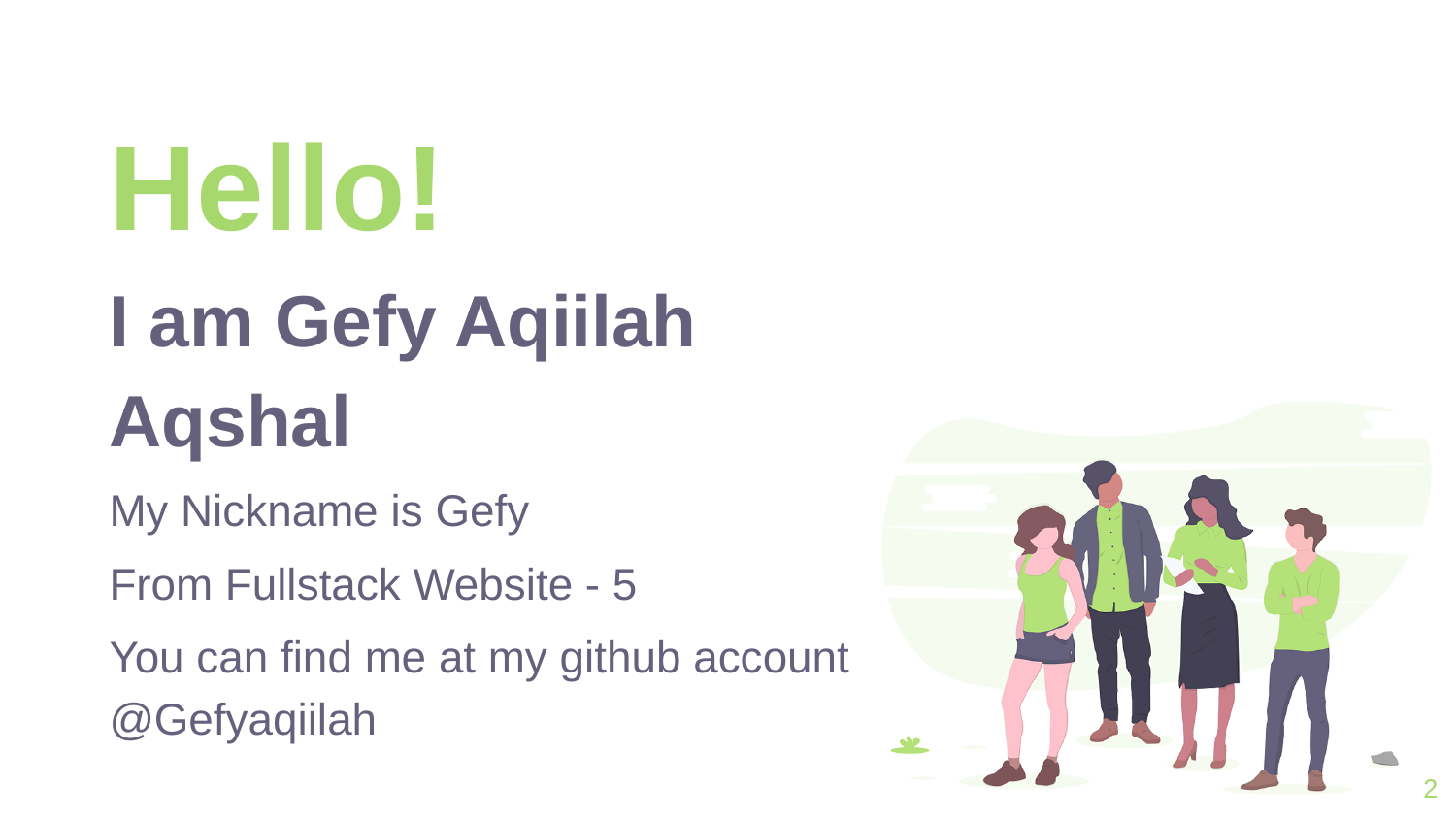

Hello!
I am Gefy Aqiilah Aqshal
My Nickname is Gefy
From Fullstack Website - 5
You can find me at my github account @Gefyaqiilah
2